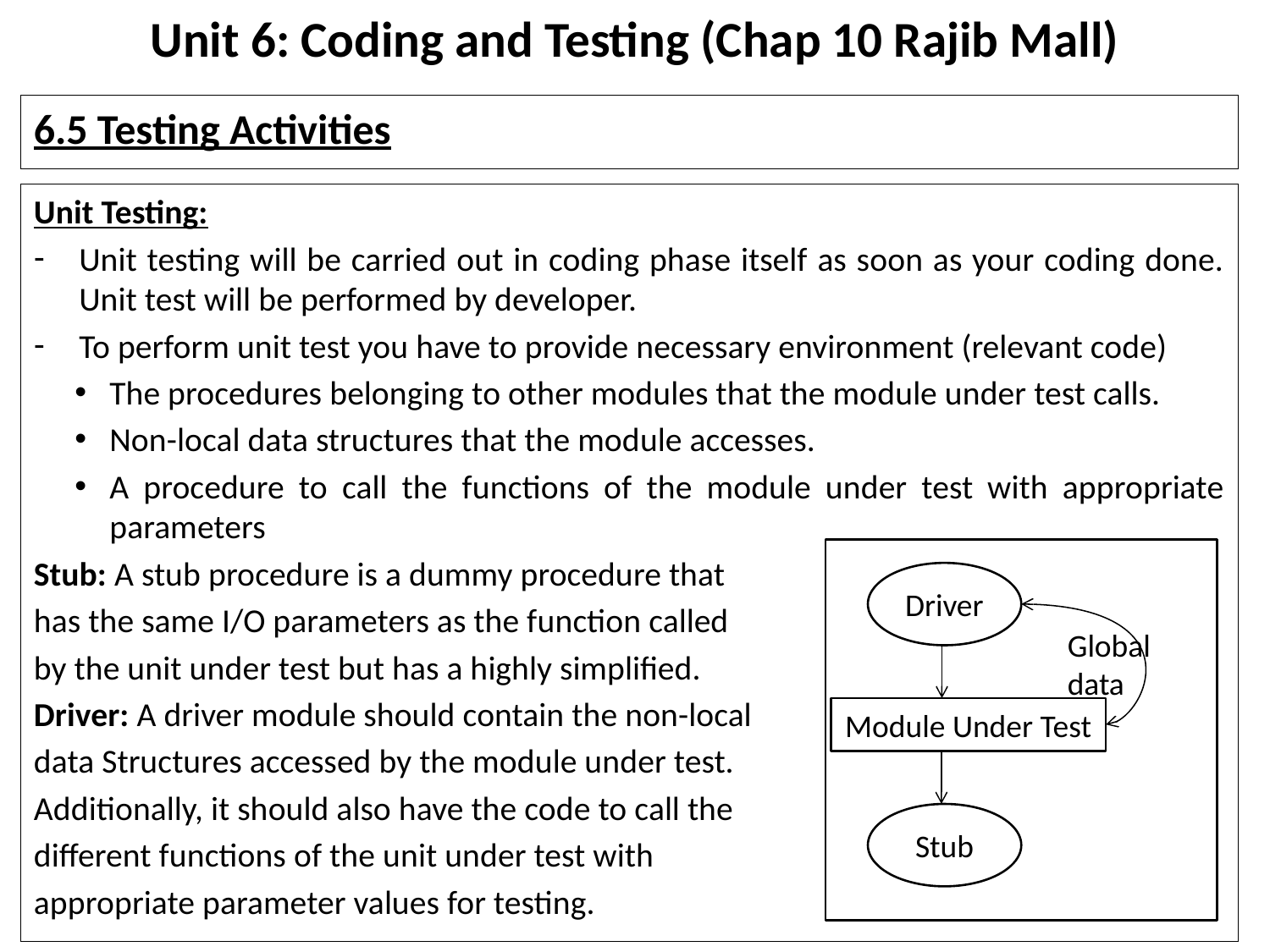

# Unit 6: Coding and Testing (Chap 10 Rajib Mall)
6.5 Testing Activities
Unit Testing:
Unit testing will be carried out in coding phase itself as soon as your coding done. Unit test will be performed by developer.
To perform unit test you have to provide necessary environment (relevant code)
The procedures belonging to other modules that the module under test calls.
Non-local data structures that the module accesses.
A procedure to call the functions of the module under test with appropriate parameters
Stub: A stub procedure is a dummy procedure that
has the same I/O parameters as the function called
by the unit under test but has a highly simplified.
Driver: A driver module should contain the non-local
data Structures accessed by the module under test.
Additionally, it should also have the code to call the
different functions of the unit under test with
appropriate parameter values for testing.

Driver
Global
data
Module Under Test
Stub